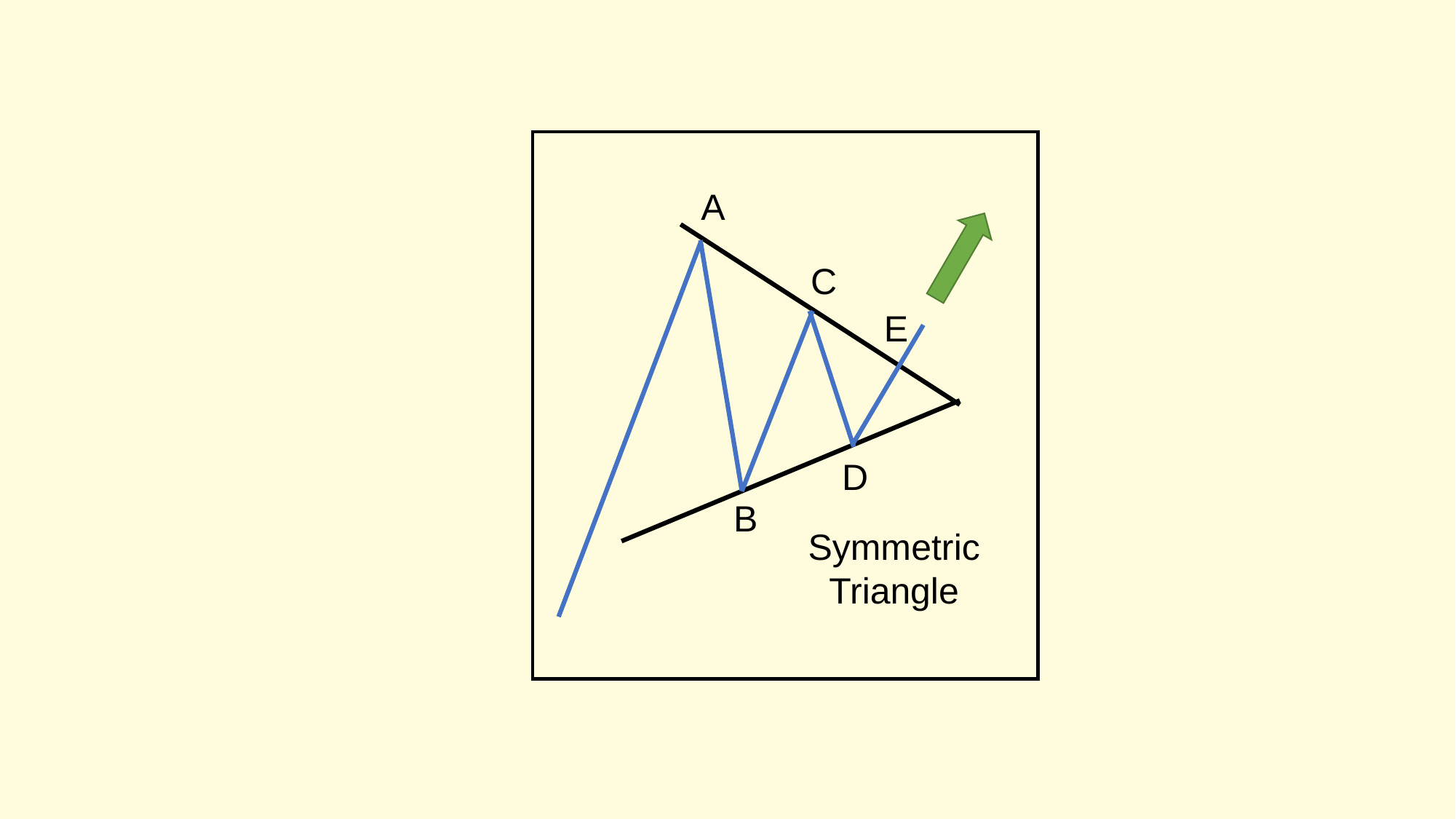

Target

A

C
Height of the triangle
E
Entry

F

Stop Loss
D
B
Symmetric
Triangle
E